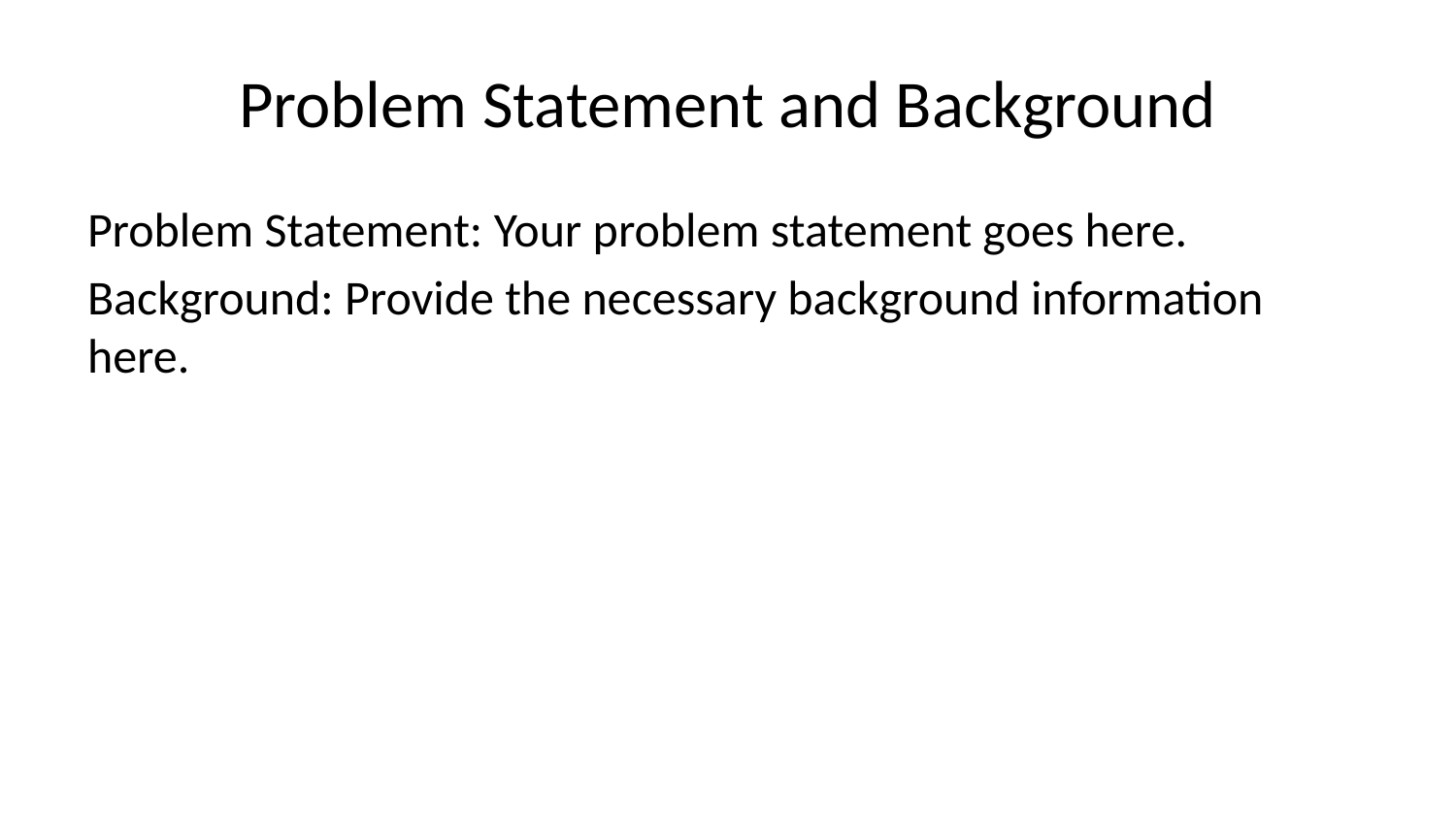

# Problem Statement and Background
Problem Statement: Your problem statement goes here.
Background: Provide the necessary background information here.